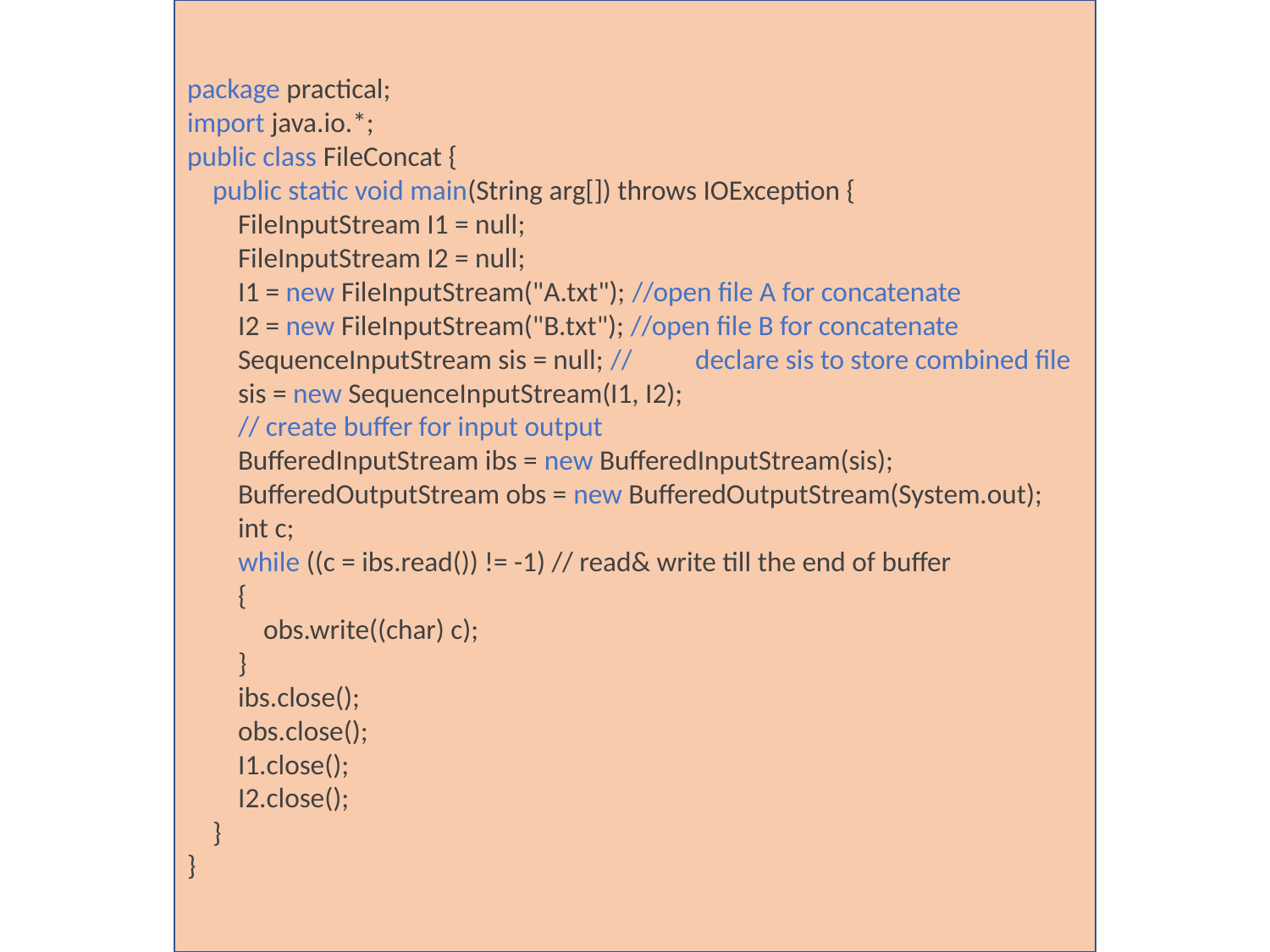

package practical;
import java.io.*;
public class FileConcat {
    public static void main(String arg[]) throws IOException {
        FileInputStream I1 = null;
        FileInputStream I2 = null;
        I1 = new FileInputStream("A.txt"); //open file A for concatenate
        I2 = new FileInputStream("B.txt"); //open file B for concatenate
        SequenceInputStream sis = null; //	declare sis to store combined file
        sis = new SequenceInputStream(I1, I2);
        // create buffer for input output
        BufferedInputStream ibs = new BufferedInputStream(sis);
        BufferedOutputStream obs = new BufferedOutputStream(System.out);
        int c;
        while ((c = ibs.read()) != -1) // read& write till the end of buffer
        {
            obs.write((char) c);
        }
        ibs.close();
        obs.close();
        I1.close();
        I2.close();
    }
}